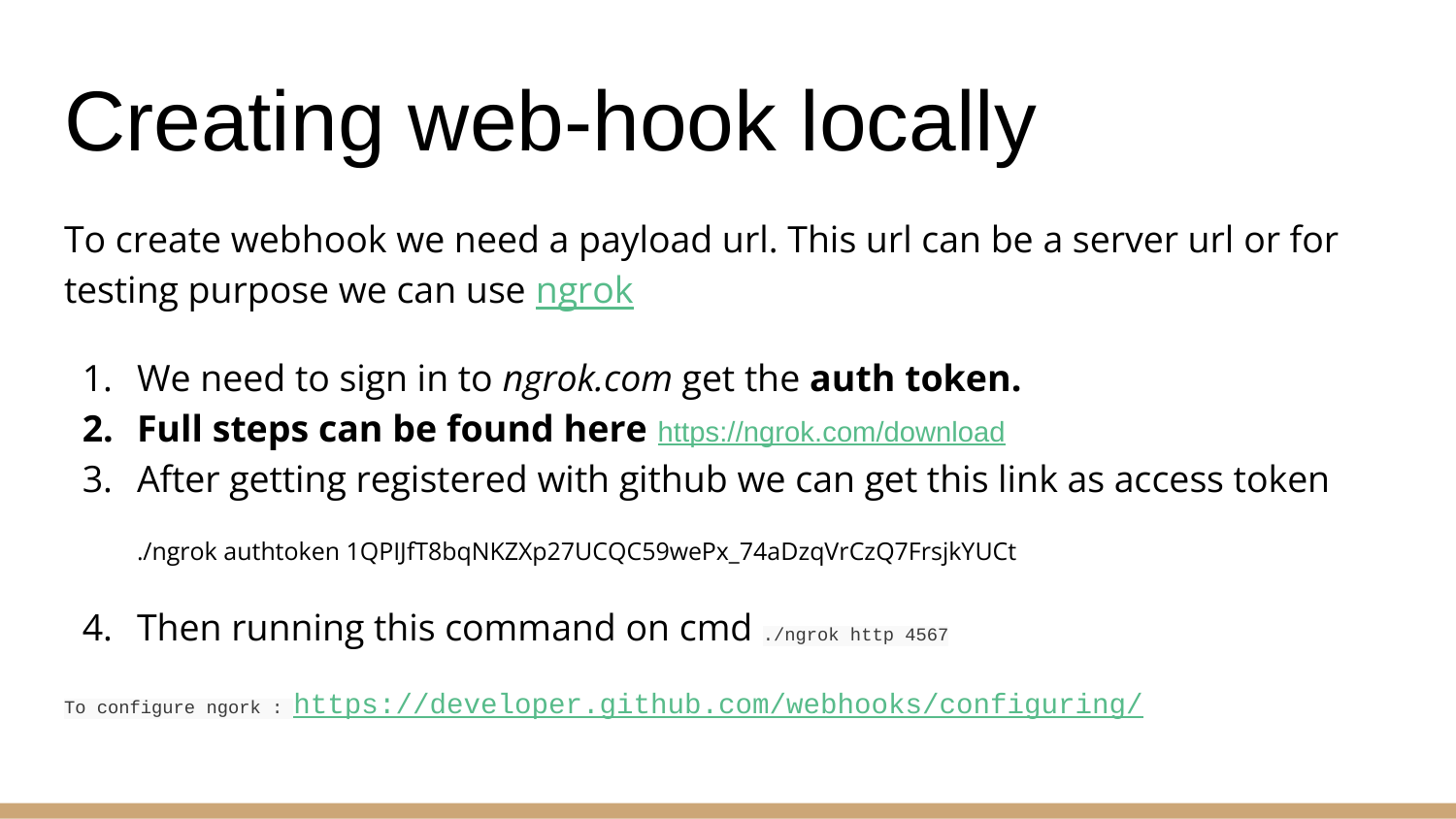

# Creating web-hook locally
To create webhook we need a payload url. This url can be a server url or for testing purpose we can use ngrok
We need to sign in to ngrok.com get the auth token.
Full steps can be found here https://ngrok.com/download
After getting registered with github we can get this link as access token
./ngrok authtoken 1QPIJfT8bqNKZXp27UCQC59wePx_74aDzqVrCzQ7FrsjkYUCt
Then running this command on cmd ./ngrok http 4567
To configure ngork : https://developer.github.com/webhooks/configuring/